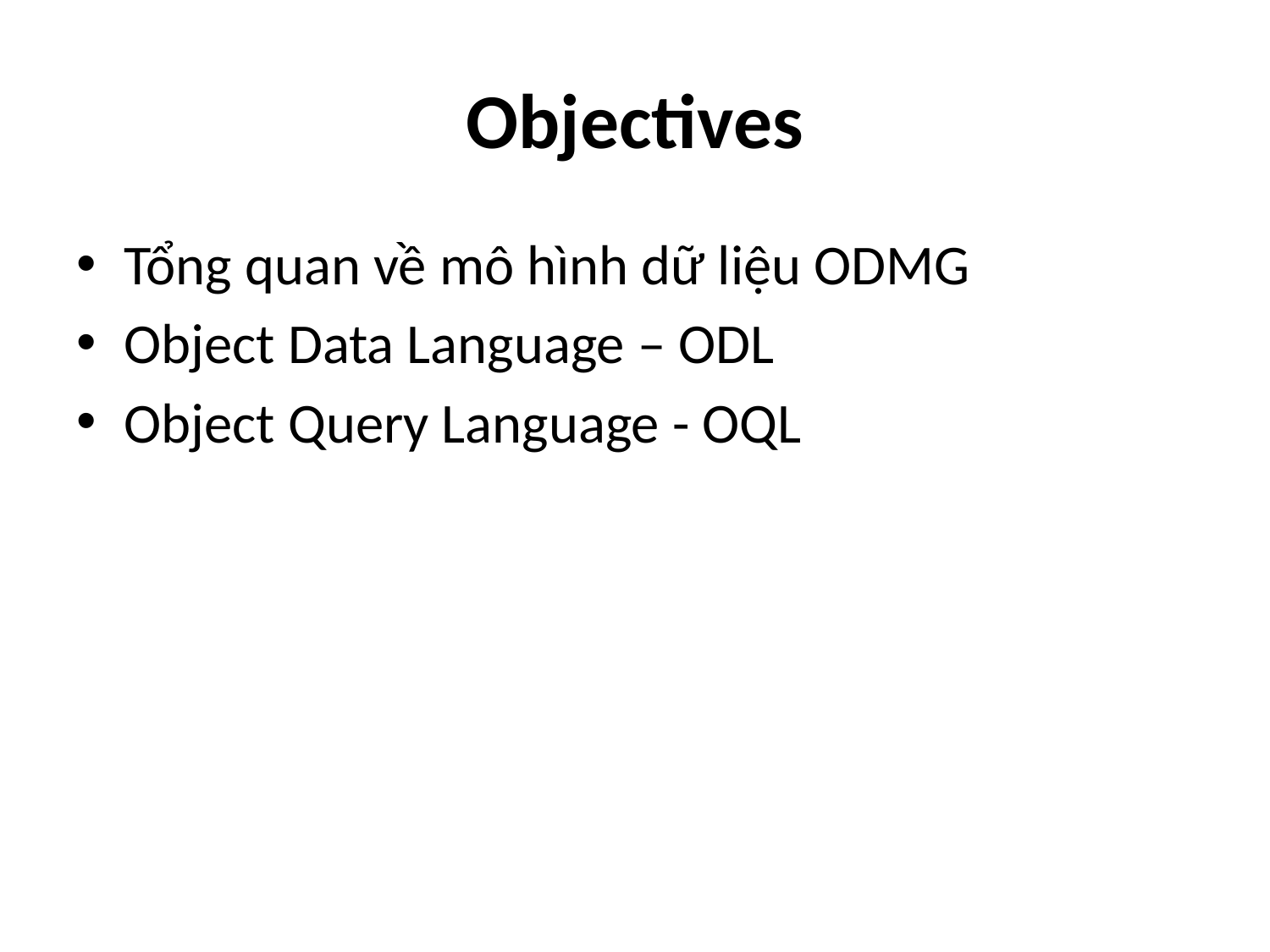

# Objectives
Tổng quan về mô hình dữ liệu ODMG
Object Data Language – ODL
Object Query Language - OQL